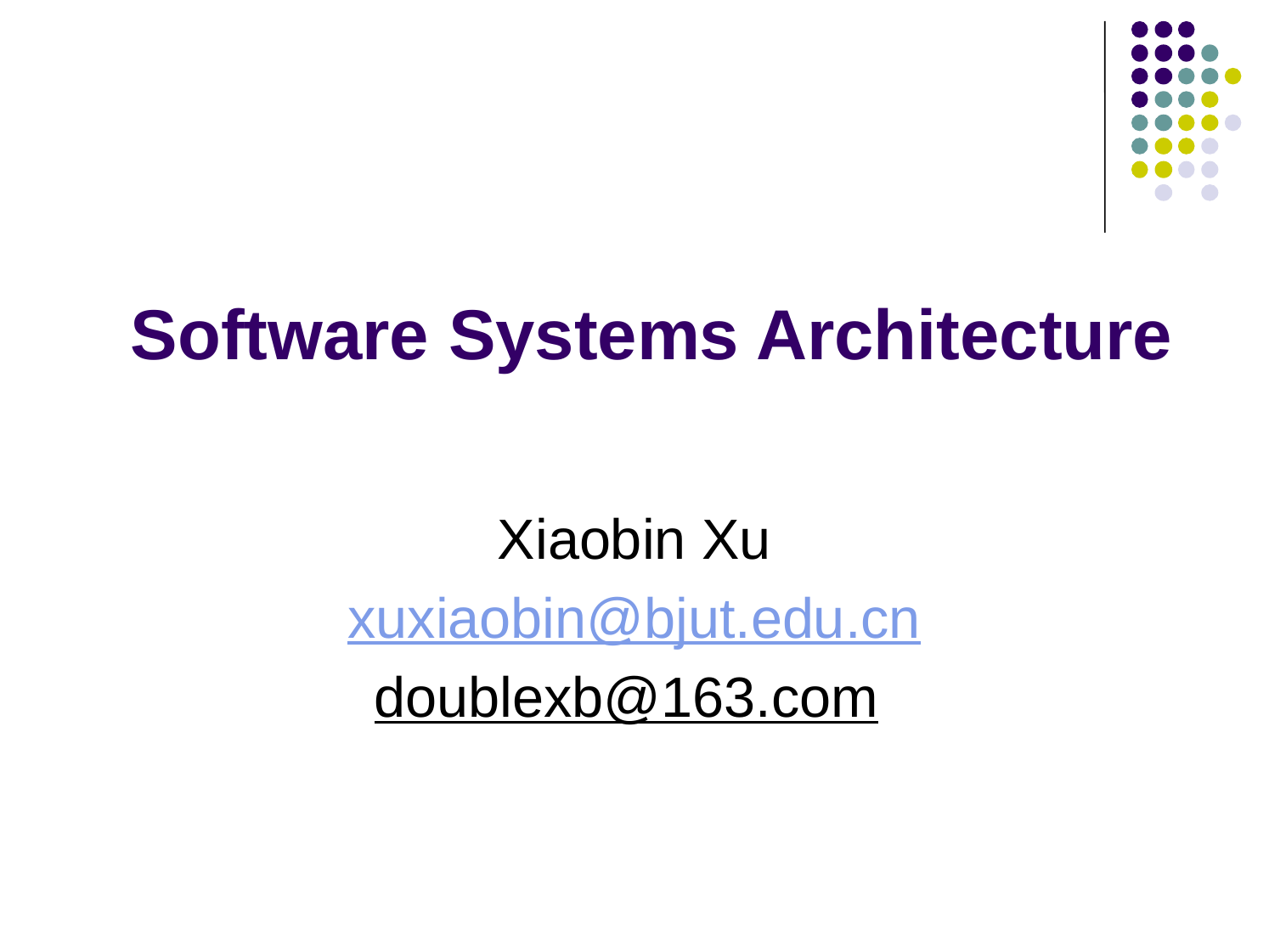

# Software Systems Architecture
Xiaobin Xu
xuxiaobin@bjut.edu.cn
doublexb@163.com